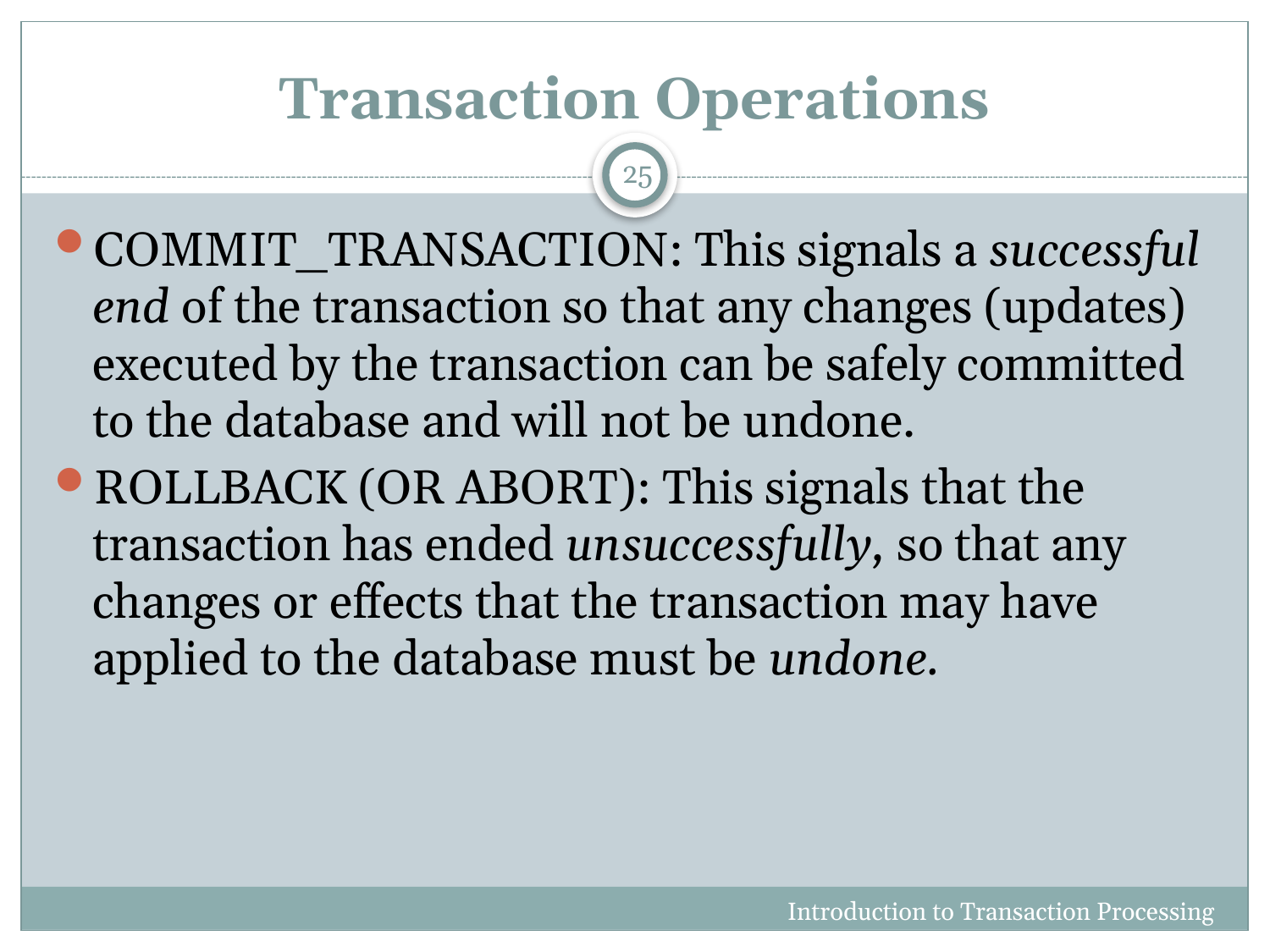

# Transaction Operations
25
COMMIT_TRANSACTION: This signals a successful end of the transaction so that any changes (updates) executed by the transaction can be safely committed to the database and will not be undone.
ROLLBACK (OR ABORT): This signals that the transaction has ended unsuccessfully, so that any changes or effects that the transaction may have applied to the database must be undone.

Introduction to Transaction Processing